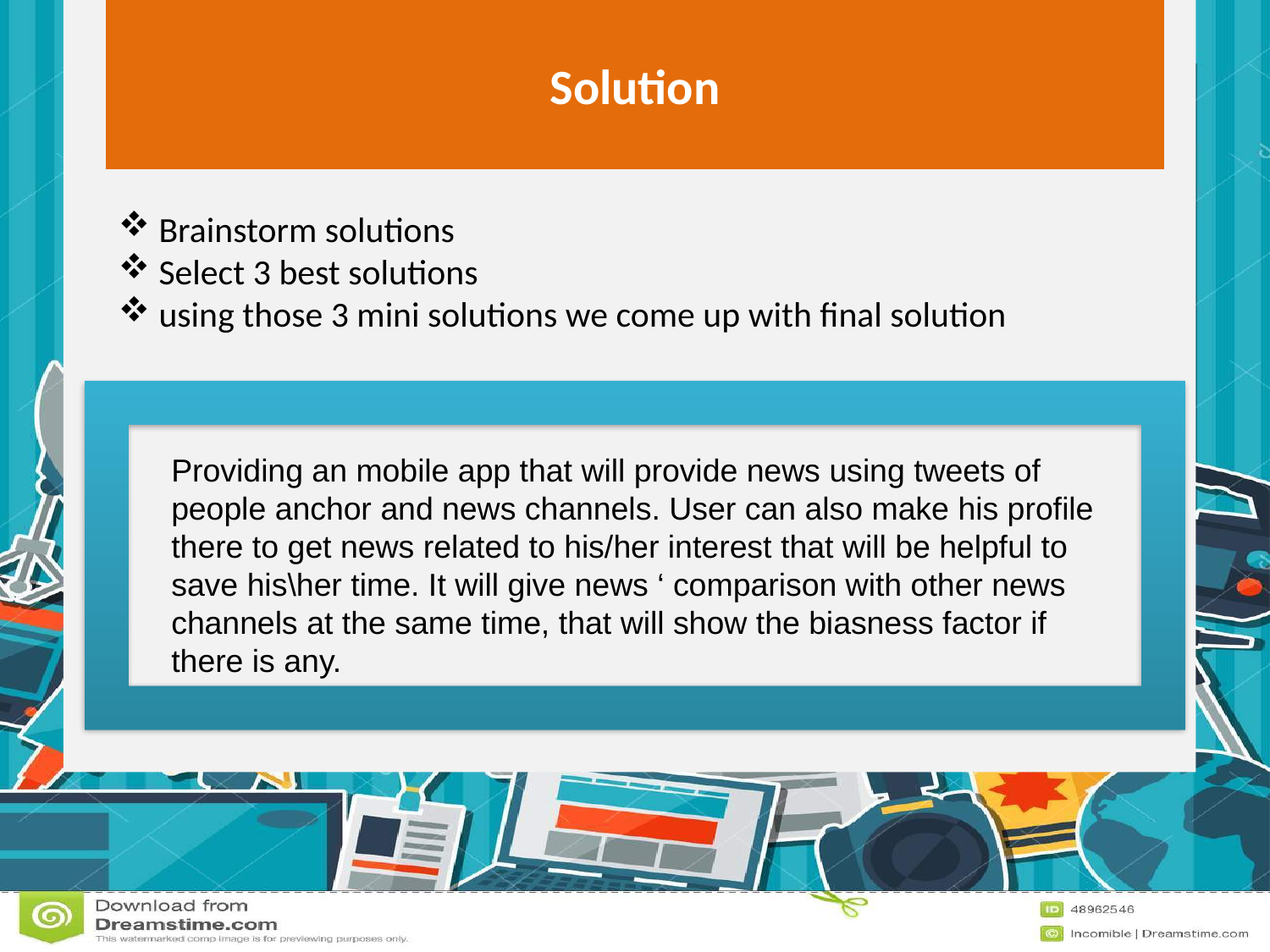

ti
Solution
# Problem Statement
 Brainstorm solutions
 Select 3 best solutions
 using those 3 mini solutions we come up with final solution

Providing an mobile app that will provide news using tweets of people anchor and news channels. User can also make his profile there to get news related to his/her interest that will be helpful to save his\her time. It will give news ‘ comparison with other news channels at the same time, that will show the biasness factor if there is any.